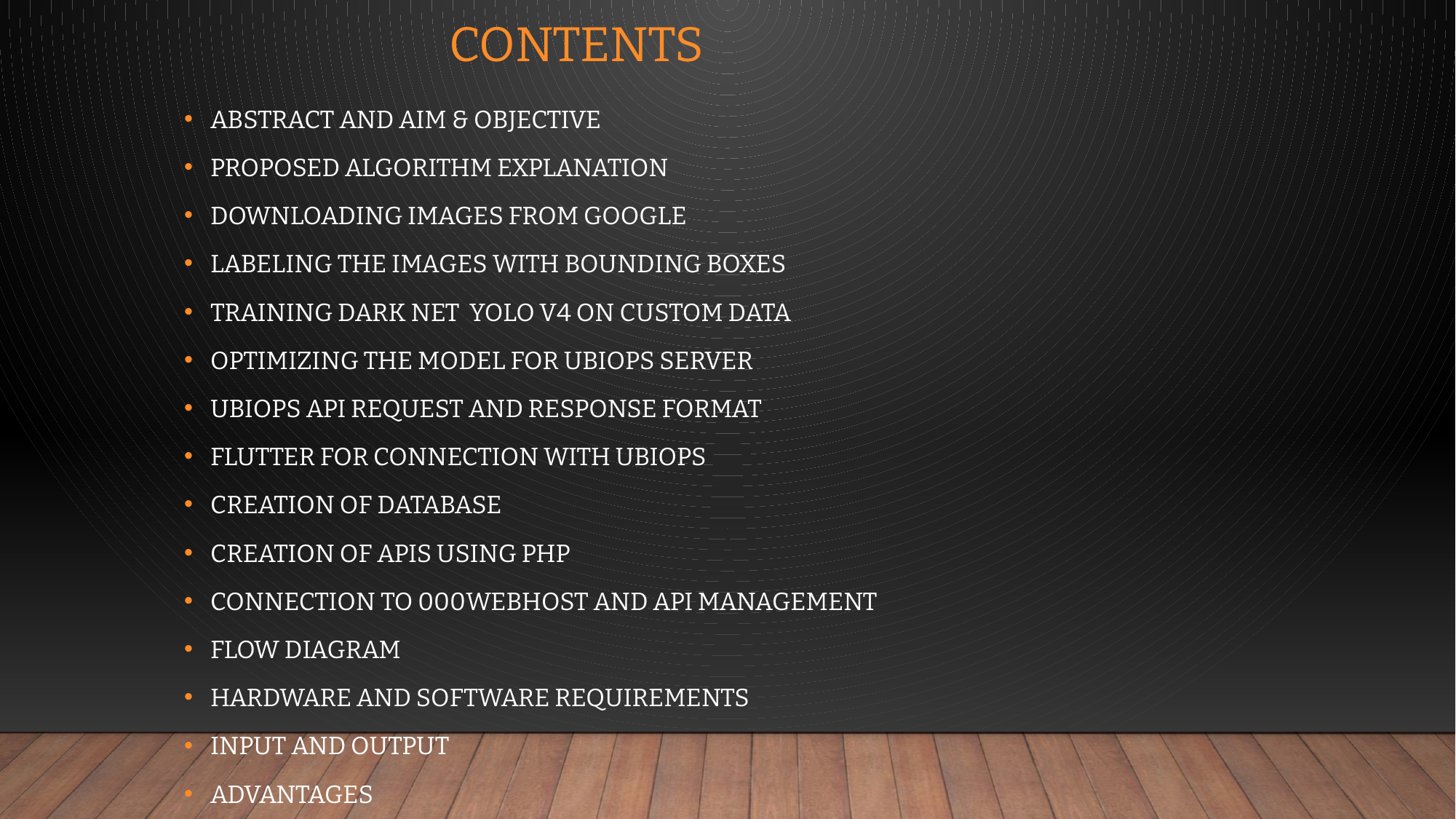

# Contents
Abstract and aim & objective
Proposed algorithm explanation
Downloading images from google
Labeling the images with bounding boxes
TRAINING DARK NET  YOLO V4 ON CUSTOM DATA
OPTIMIZING THE MODEL FOR UBIOPS SERVER
UBIops API request and response format
Flutter for connection with ubiops
Creation of database
Creation of APIs using php
CONNECTION TO 000WEBHOST AND API MANAGEMENT
Flow Diagram
Hardware and software requirements
Input and output
advantages